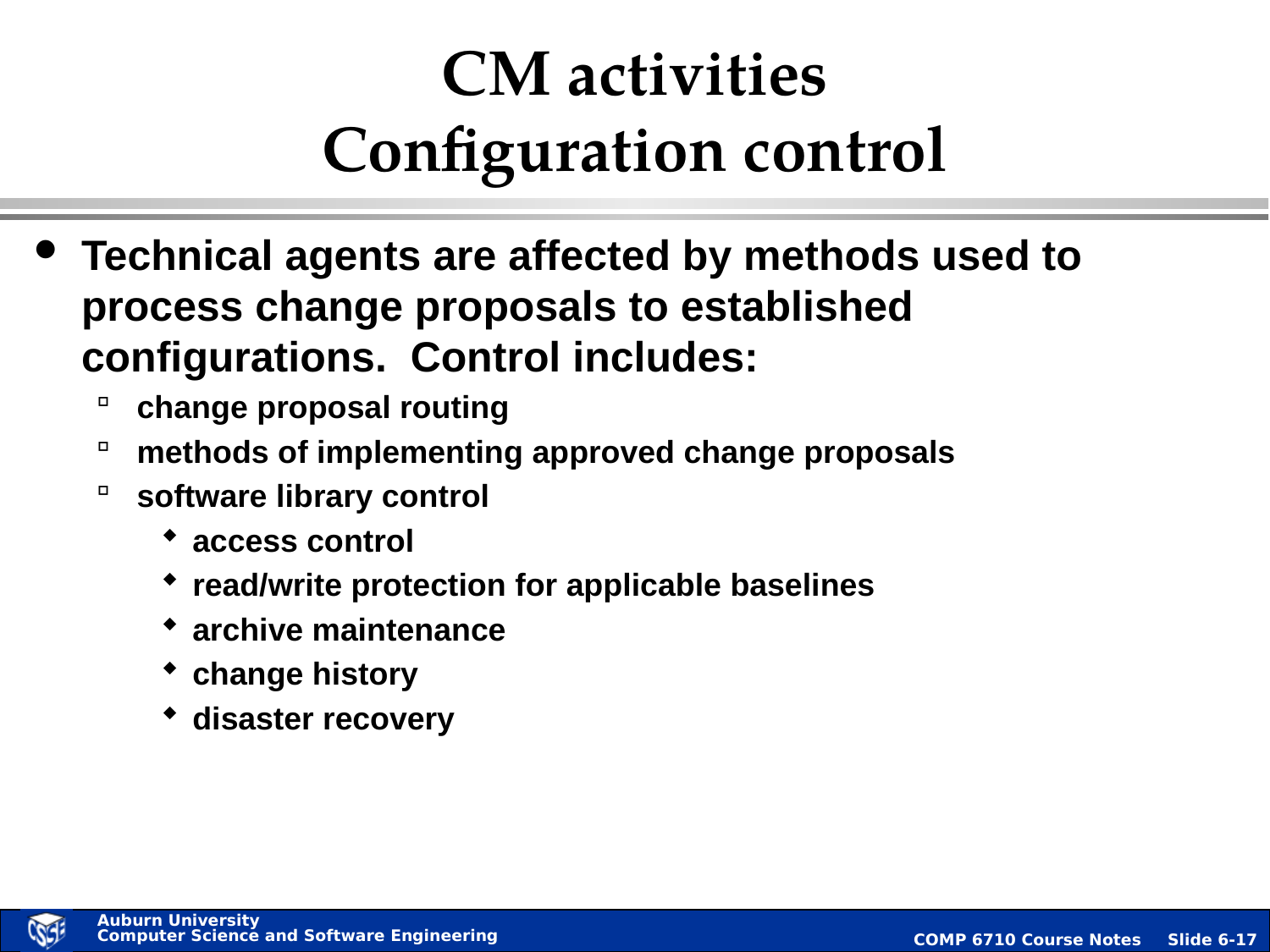

# CM activities Configuration control
Technical agents are affected by methods used to process change proposals to established configurations.  Control includes:
change proposal routing
methods of implementing approved change proposals
software library control
access control
read/write protection for applicable baselines
archive maintenance
change history
disaster recovery